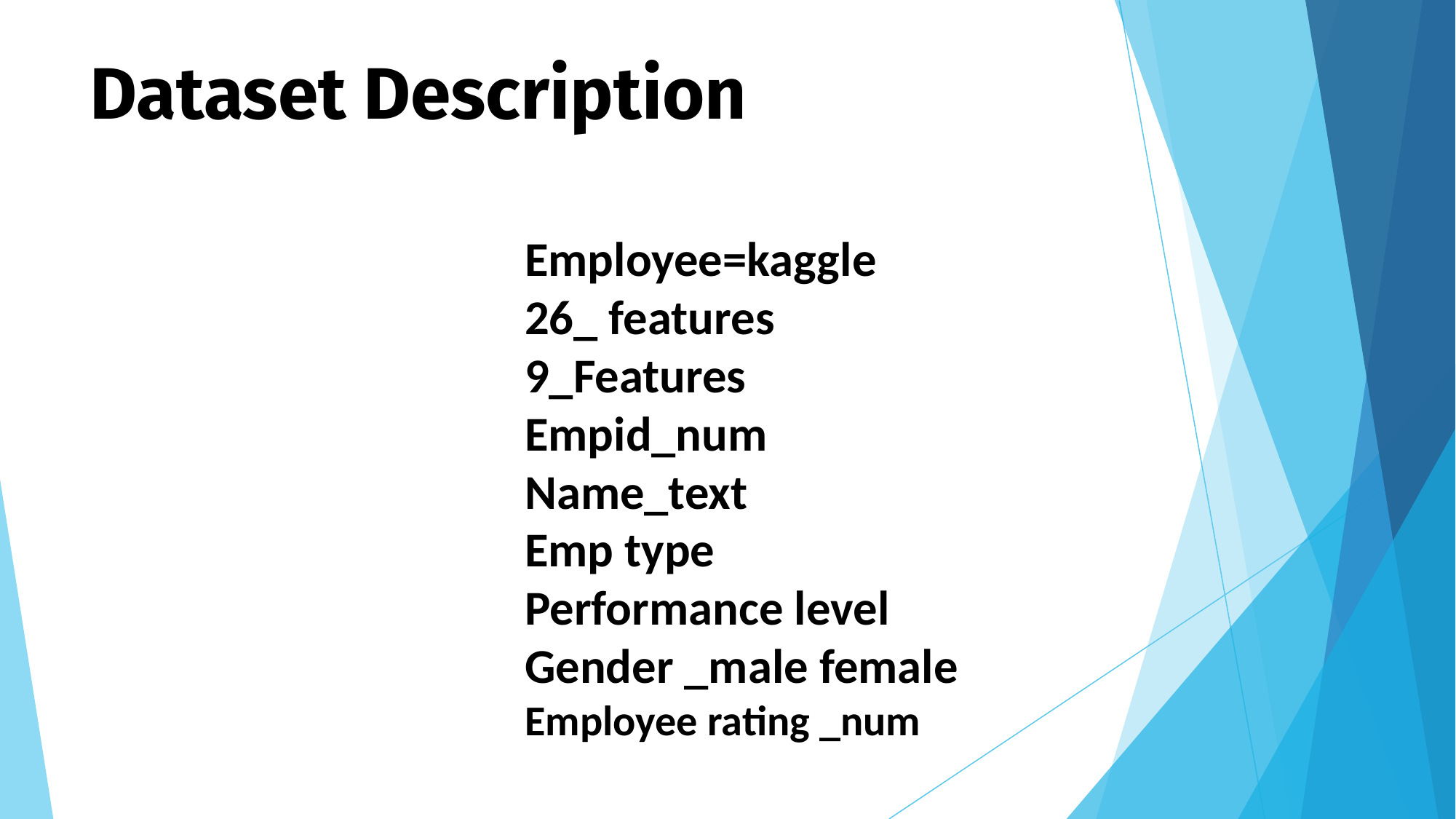

# Dataset Description
Employee=kaggle
26_ features
9_Features
Empid_num
Name_text
Emp type
Performance level
Gender _male female
Employee rating _num